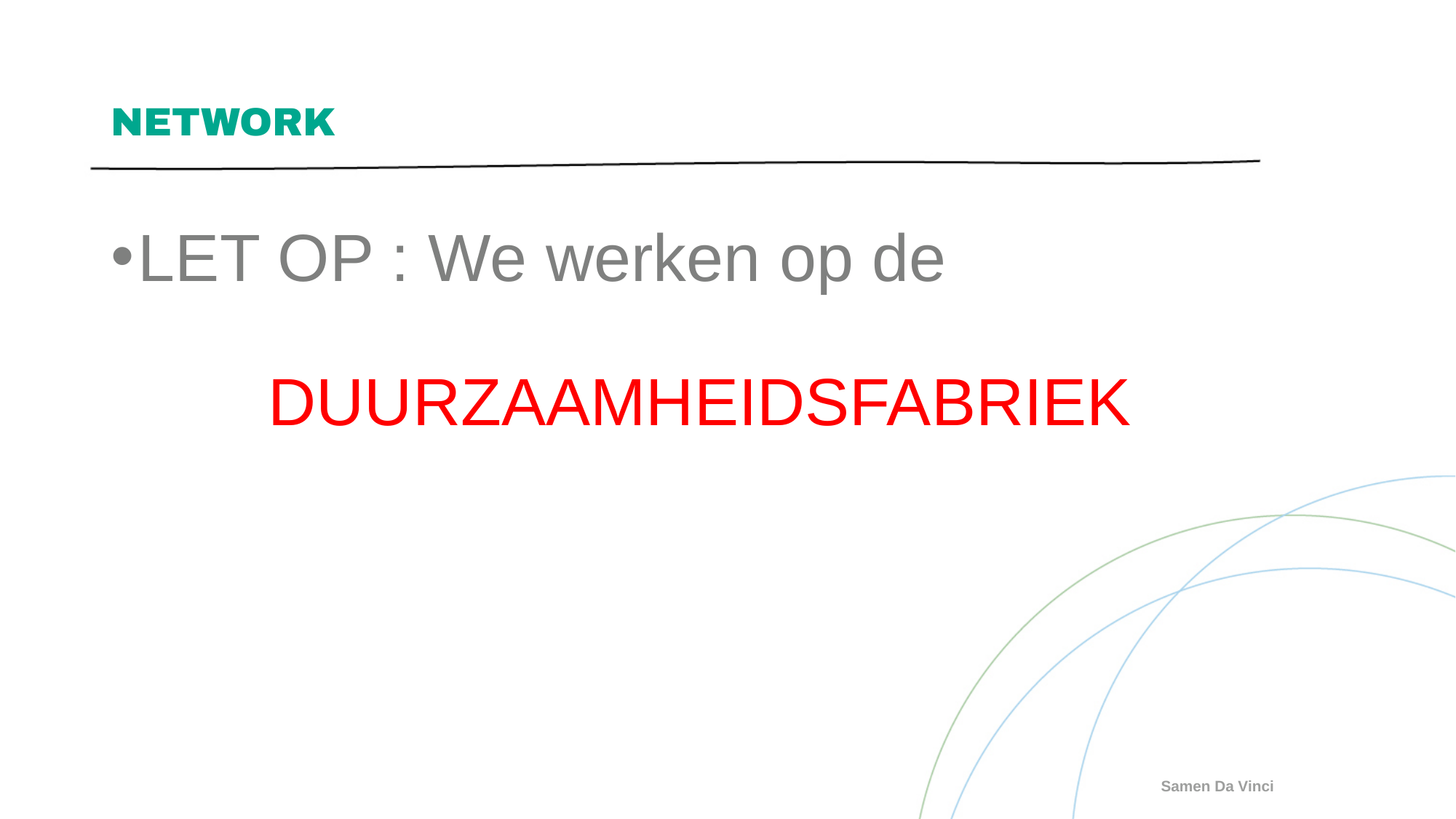

# NETWORK
LET OP : We werken op de
       DUURZAAMHEIDSFABRIEK